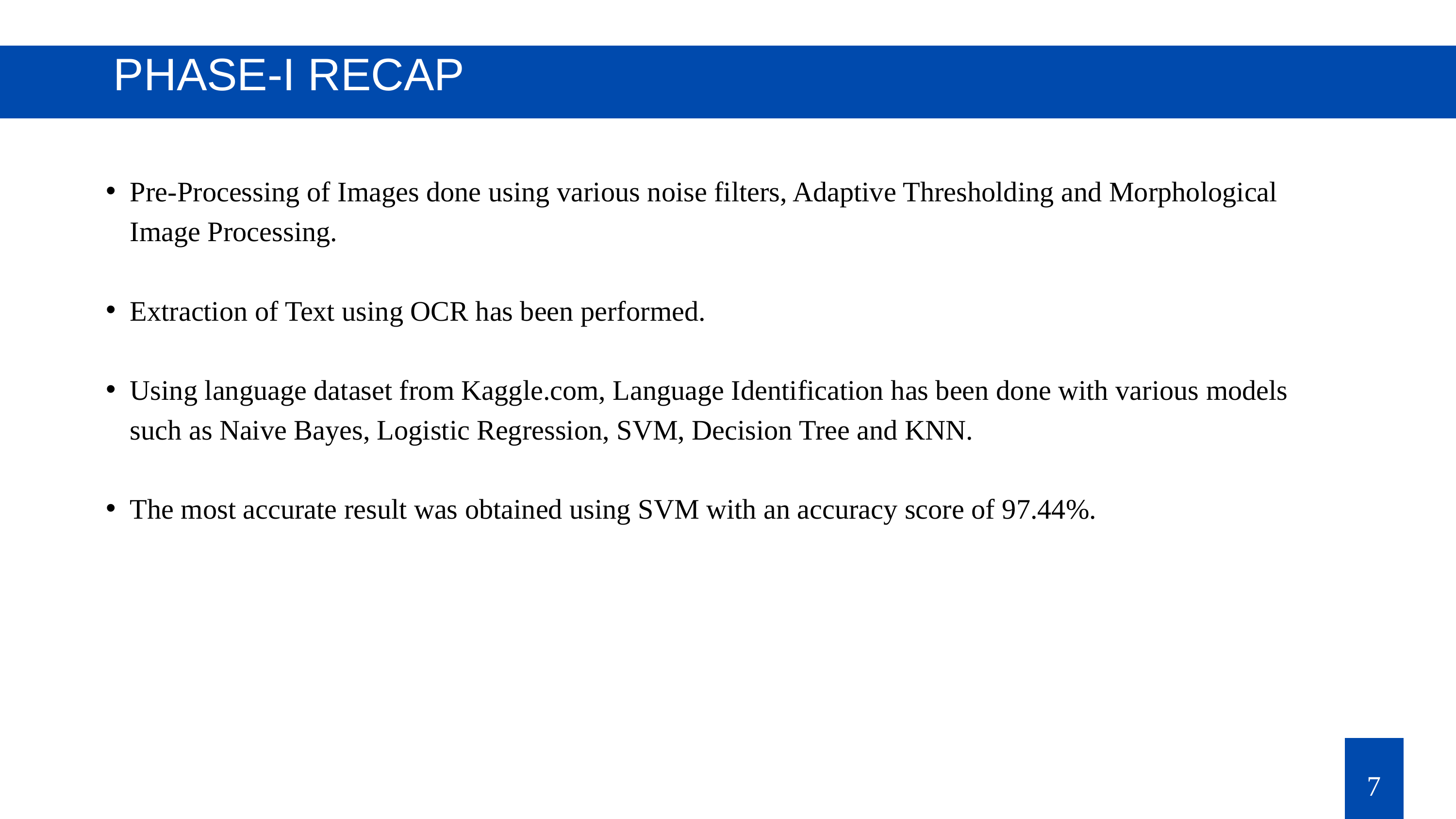

PHASE-I RECAP

Pre-Processing of Images done using various noise filters, Adaptive Thresholding and Morphological Image Processing.

Extraction of Text using OCR has been performed.

Using language dataset from Kaggle.com, Language Identification has been done with various models such as Naive Bayes, Logistic Regression, SVM, Decision Tree and KNN.

The most accurate result was obtained using SVM with an accuracy score of 97.44%.

7